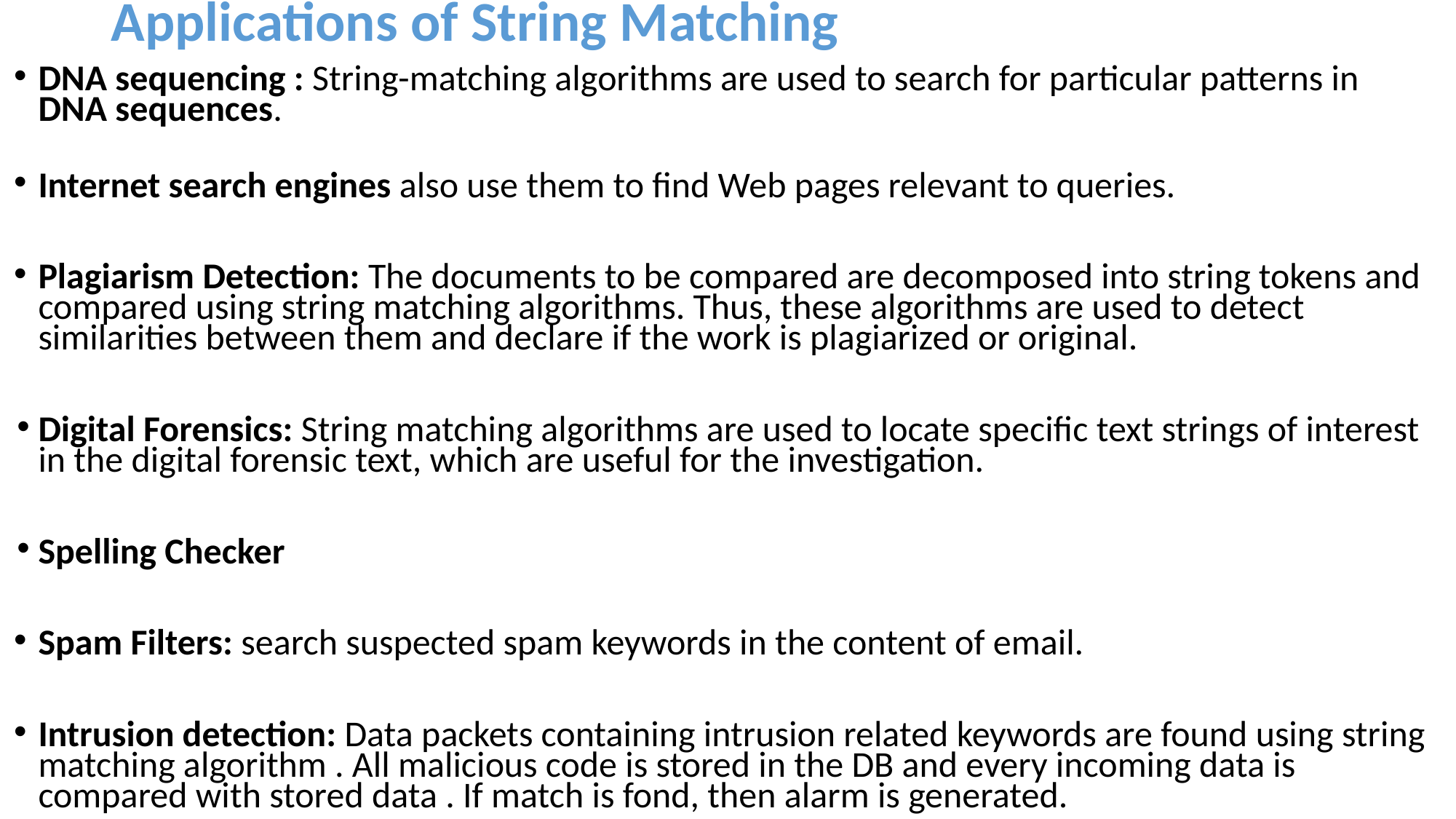

# Applications of String Matching
DNA sequencing : String-matching algorithms are used to search for particular patterns in DNA sequences.

Internet search engines also use them to find Web pages relevant to queries.

Plagiarism Detection: The documents to be compared are decomposed into string tokens and compared using string matching algorithms. Thus, these algorithms are used to detect similarities between them and declare if the work is plagiarized or original.

Digital Forensics: String matching algorithms are used to locate specific text strings of interest in the digital forensic text, which are useful for the investigation.

Spelling Checker

Spam Filters: search suspected spam keywords in the content of email.

Intrusion detection: Data packets containing intrusion related keywords are found using string matching algorithm . All malicious code is stored in the DB and every incoming data is compared with stored data . If match is fond, then alarm is generated.